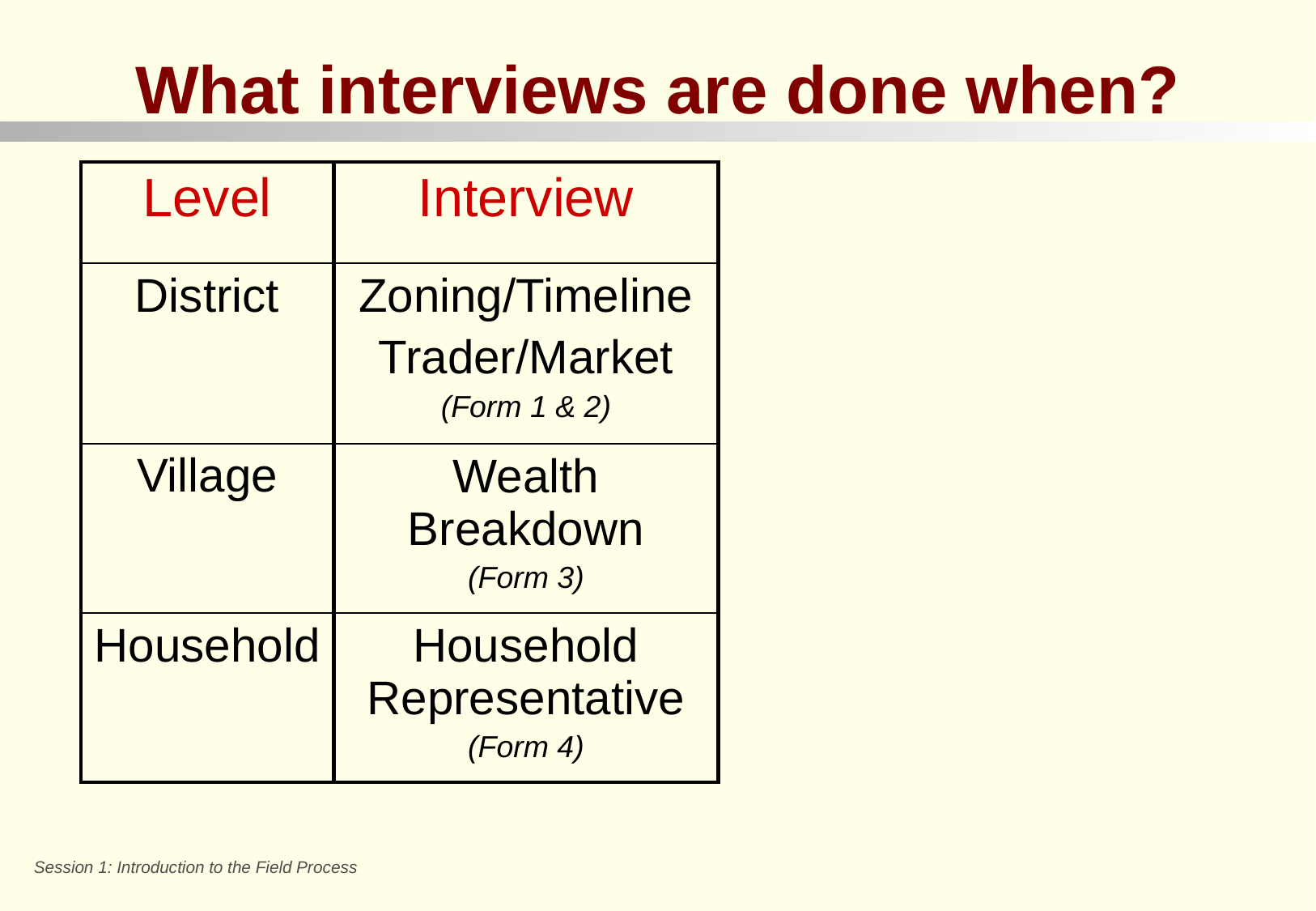

What interviews are done when?

| Level |
| --- |
| District |
| Village |
| Household |
| Interview |
| --- |
| Zoning/Timeline Trader/Market (Form 1 & 2) |
| Wealth Breakdown (Form 3) |
| Household Representative (Form 4) |
Session 1: Introduction to the Field Process